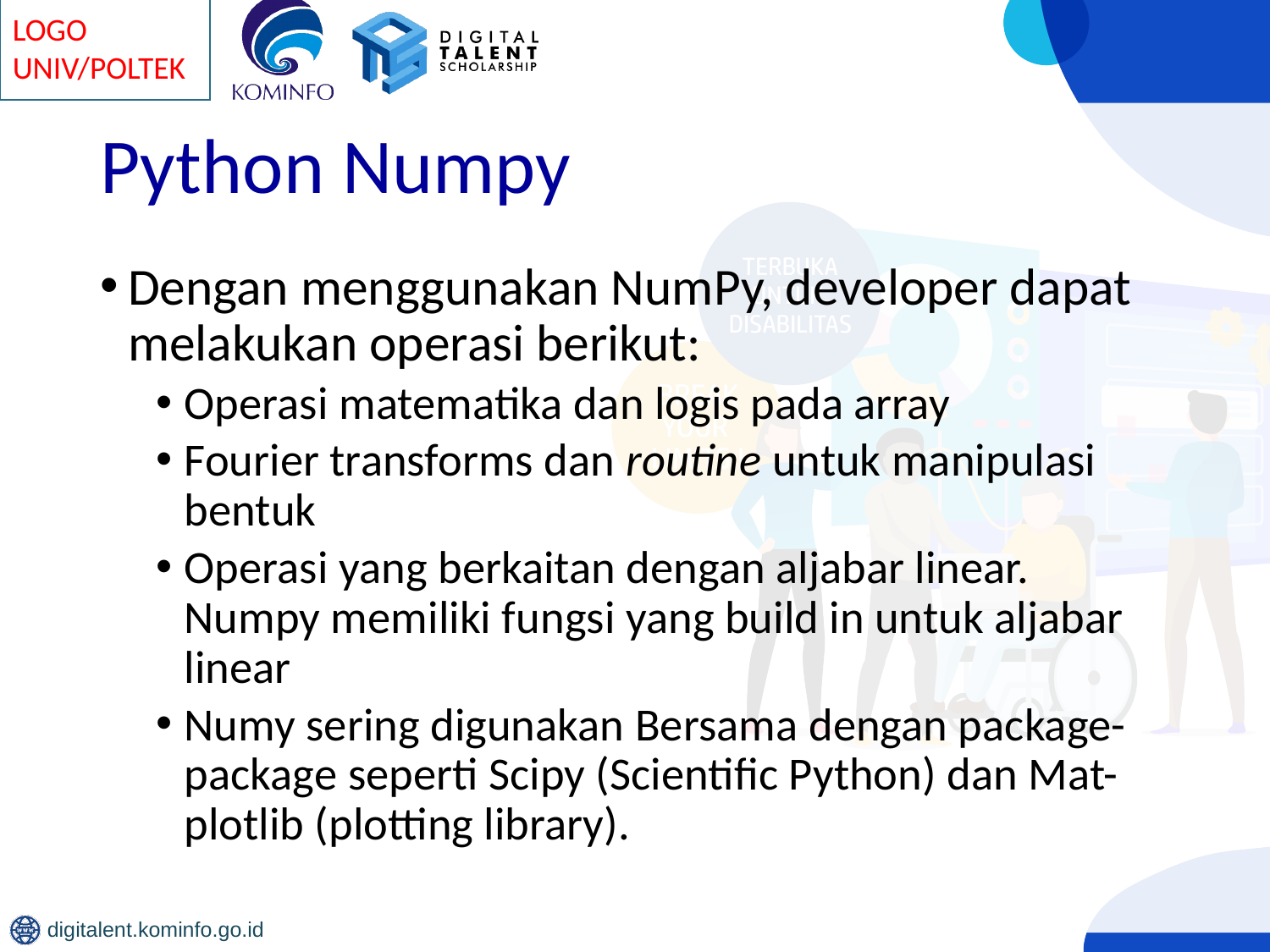

# Python Numpy
Dengan menggunakan NumPy, developer dapat melakukan operasi berikut:
Operasi matematika dan logis pada array
Fourier transforms dan routine untuk manipulasi bentuk
Operasi yang berkaitan dengan aljabar linear. Numpy memiliki fungsi yang build in untuk aljabar linear
Numy sering digunakan Bersama dengan package-package seperti Scipy (Scientific Python) dan Mat-plotlib (plotting library).